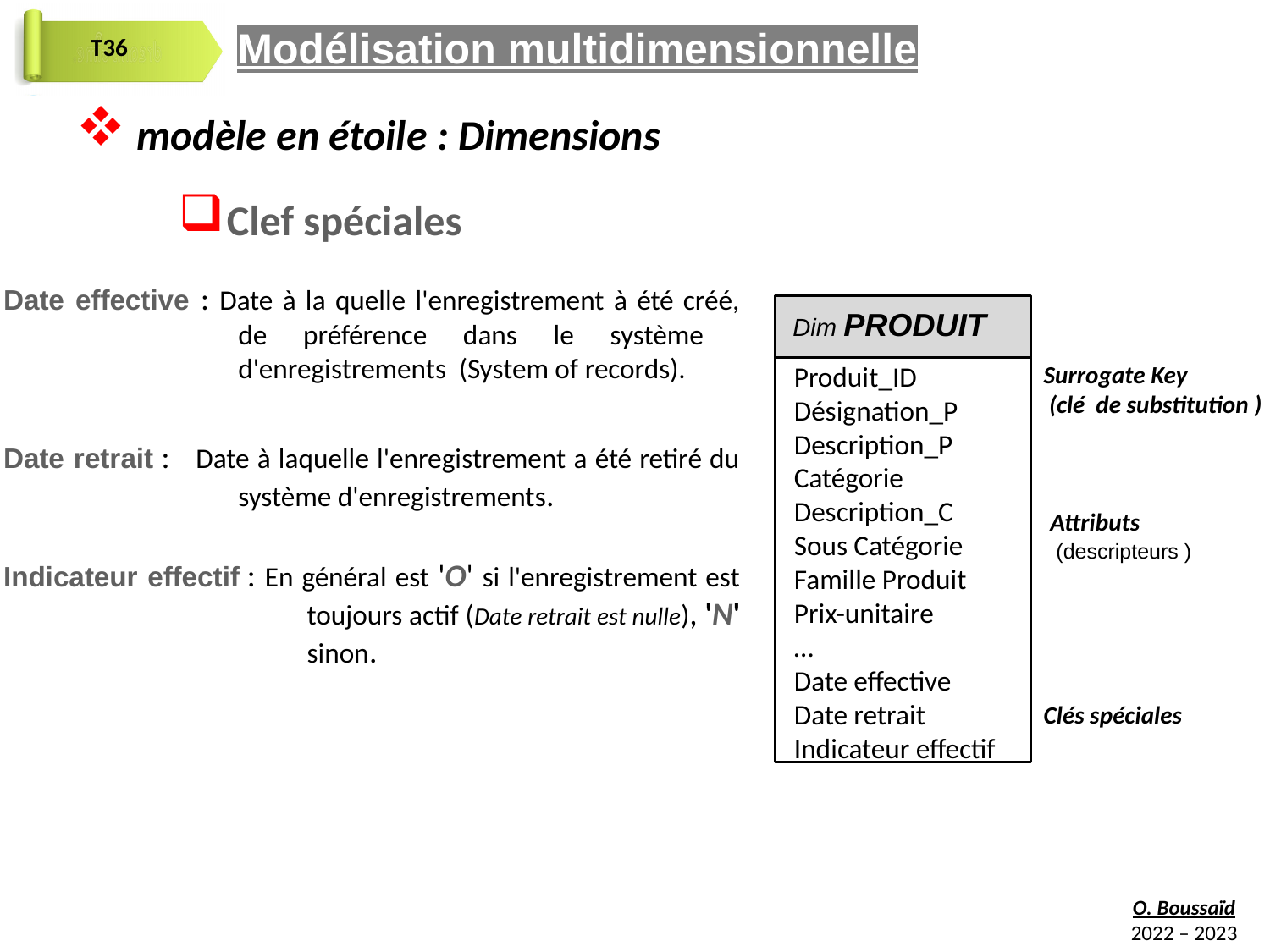

Modélisation multidimensionnelle
 modèle en étoile : Dimensions
Clef spéciales
Date effective : Date à la quelle l'enregistrement à été créé, de préférence dans le système  d'enregistrements  (System of records).

Date retrait :   Date à laquelle l'enregistrement a été retiré du système d'enregistrements.

Indicateur effectif : En général est 'O' si l'enregistrement est toujours actif (Date retrait est nulle), 'N' sinon.

Dim PRODUIT

Produit_ID
Désignation_P
Description_P
Catégorie
Description_C
Sous Catégorie
Famille Produit
Prix-unitaire
…
Date effective
Date retrait
Indicateur effectif
Surrogate Key
 (clé  de substitution )
Attributs
 (descripteurs )
Clés spéciales